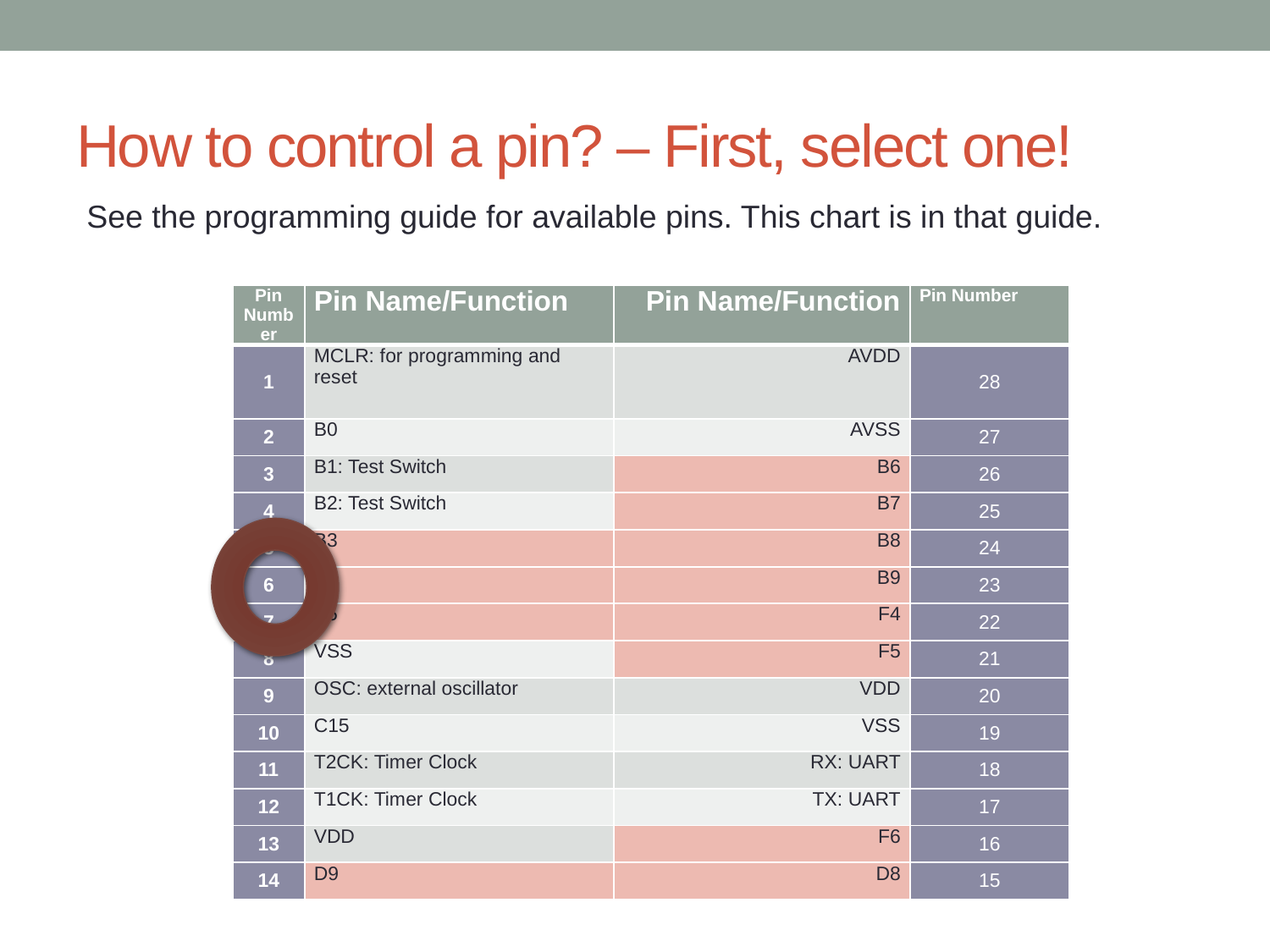

# How to control a pin? – First, select one!
See the programming guide for available pins. This chart is in that guide.
| Pin Number | Pin Name/Function | Pin Name/Function | Pin Number |
| --- | --- | --- | --- |
| 1 | MCLR: for programming and reset | AVDD | 28 |
| 2 | B0 | AVSS | 27 |
| 3 | B1: Test Switch | B6 | 26 |
| 4 | B2: Test Switch | B7 | 25 |
| 5 | B3 | B8 | 24 |
| 6 | B4 | B9 | 23 |
| 7 | B5 | F4 | 22 |
| 8 | VSS | F5 | 21 |
| 9 | OSC: external oscillator | VDD | 20 |
| 10 | C15 | VSS | 19 |
| 11 | T2CK: Timer Clock | RX: UART | 18 |
| 12 | T1CK: Timer Clock | TX: UART | 17 |
| 13 | VDD | F6 | 16 |
| 14 | D9 | D8 | 15 |